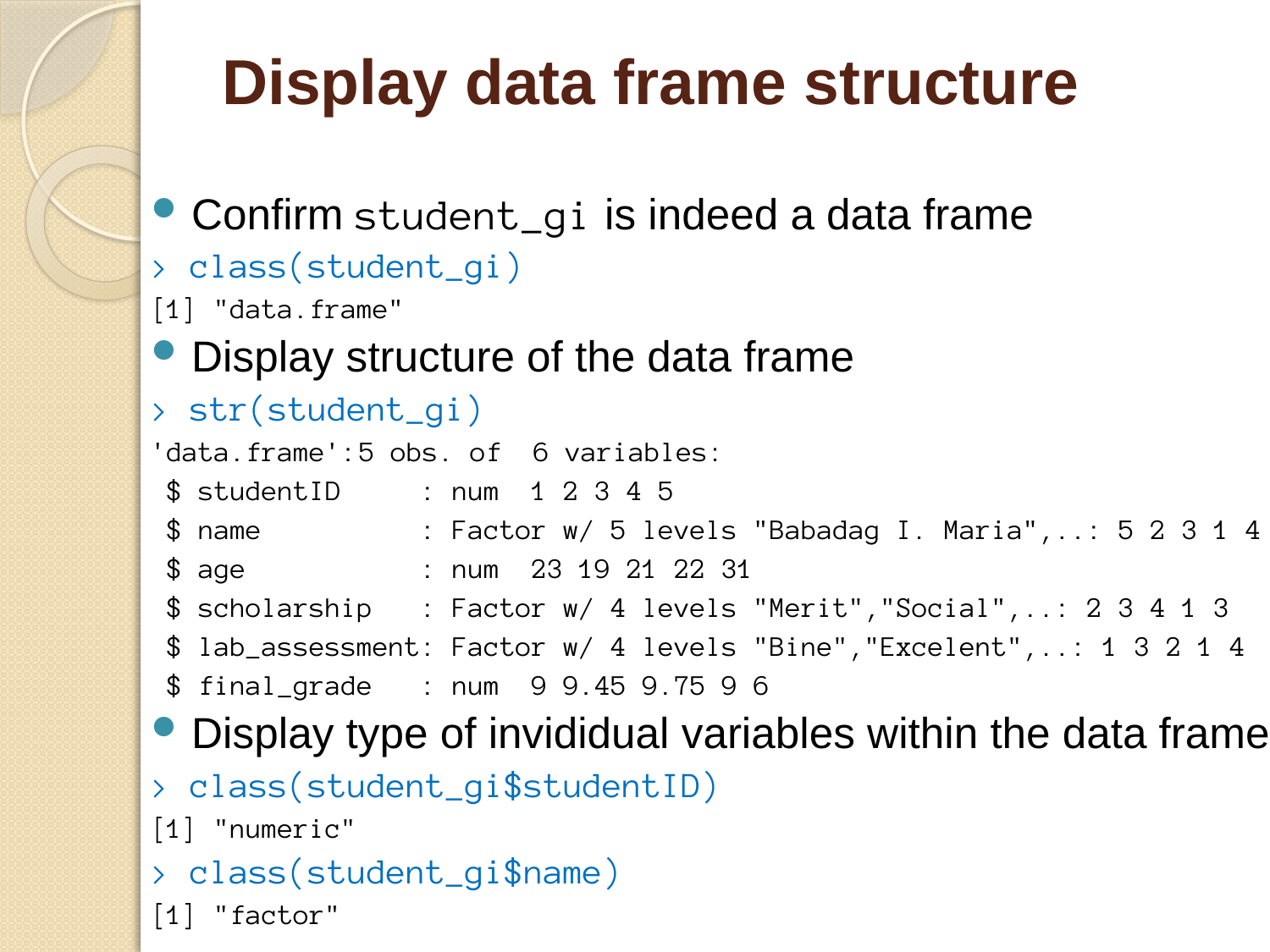

# Display data frame structure
Confirm student_gi is indeed a data frame
> class(student_gi)
[1] "data.frame"
Display structure of the data frame
> str(student_gi)
'data.frame':	5 obs. of  6 variables:
 $ studentID     : num  1 2 3 4 5
 $ name          : Factor w/ 5 levels "Babadag I. Maria",..: 5 2 3 1 4
 $ age           : num  23 19 21 22 31
 $ scholarship   : Factor w/ 4 levels "Merit","Social",..: 2 3 4 1 3
 $ lab_assessment: Factor w/ 4 levels "Bine","Excelent",..: 1 3 2 1 4
 $ final_grade   : num  9 9.45 9.75 9 6
Display type of invididual variables within the data frame
> class(student_gi$studentID)
[1] "numeric"
> class(student_gi$name)
[1] "factor"